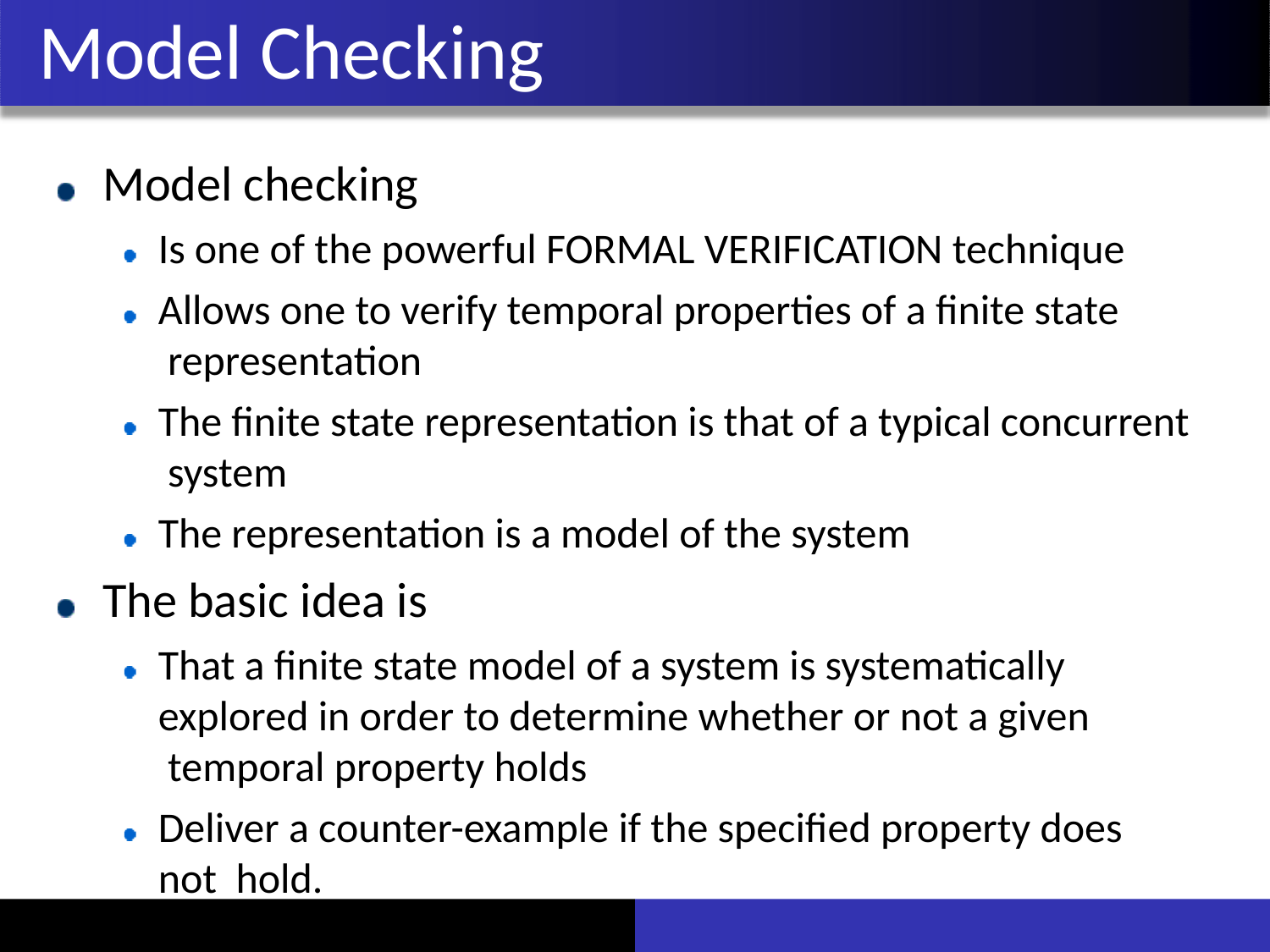

# Model Checking
Model checking
Is one of the powerful FORMAL VERIFICATION technique
Allows one to verify temporal properties of a finite state  representation
The finite state representation is that of a typical concurrent  system
The representation is a model of the system
The basic idea is
That a finite state model of a system is systematically  explored in order to determine whether or not a given  temporal property holds
Deliver a counter-example if the specified property does not  hold.